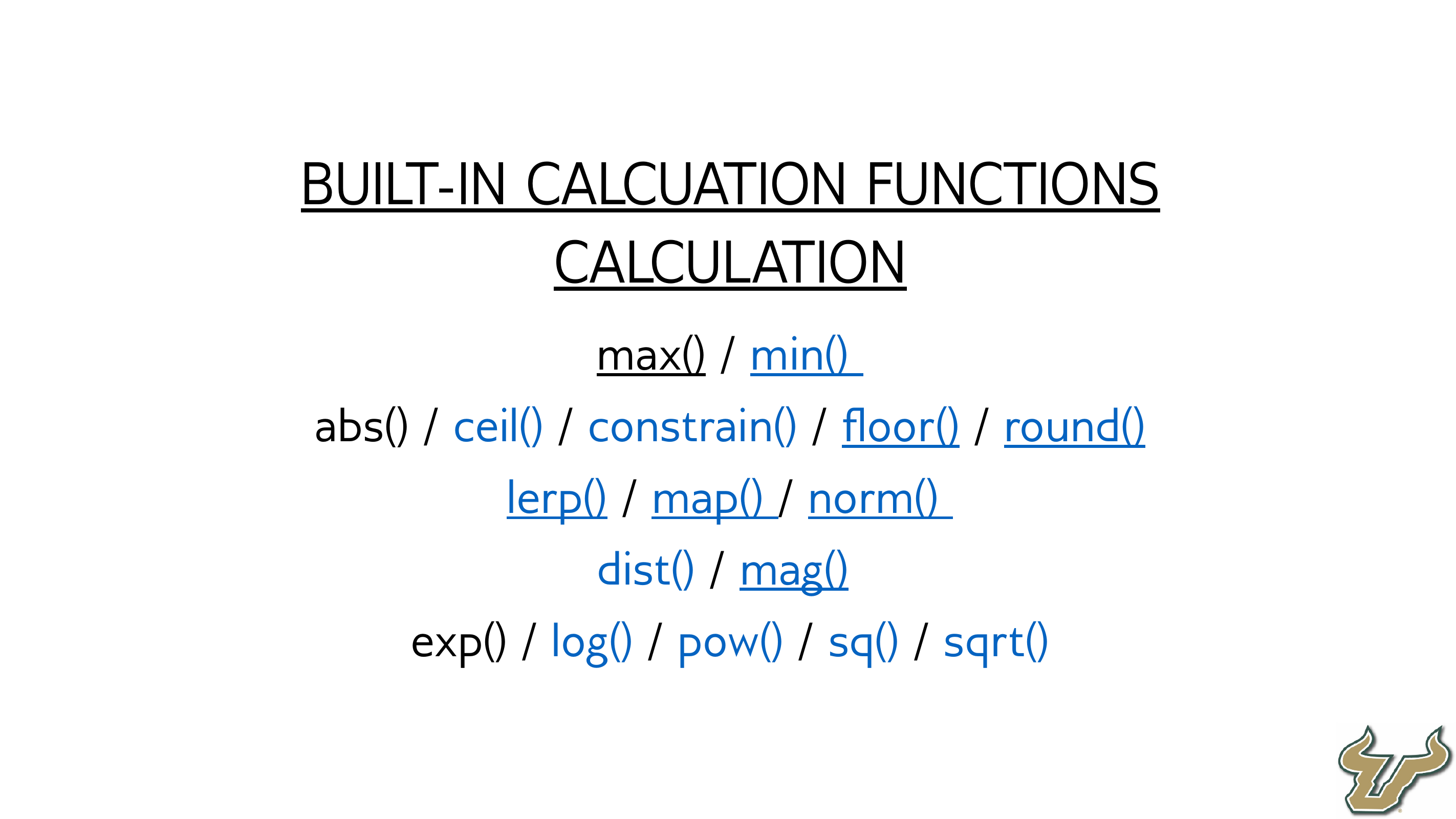

Built-in Calcuation Functions
Calculation
max() / min()
abs() / ceil() / constrain() / floor() / round()
lerp() / map() / norm()
dist() / mag()
exp() / log() / pow() / sq() / sqrt()